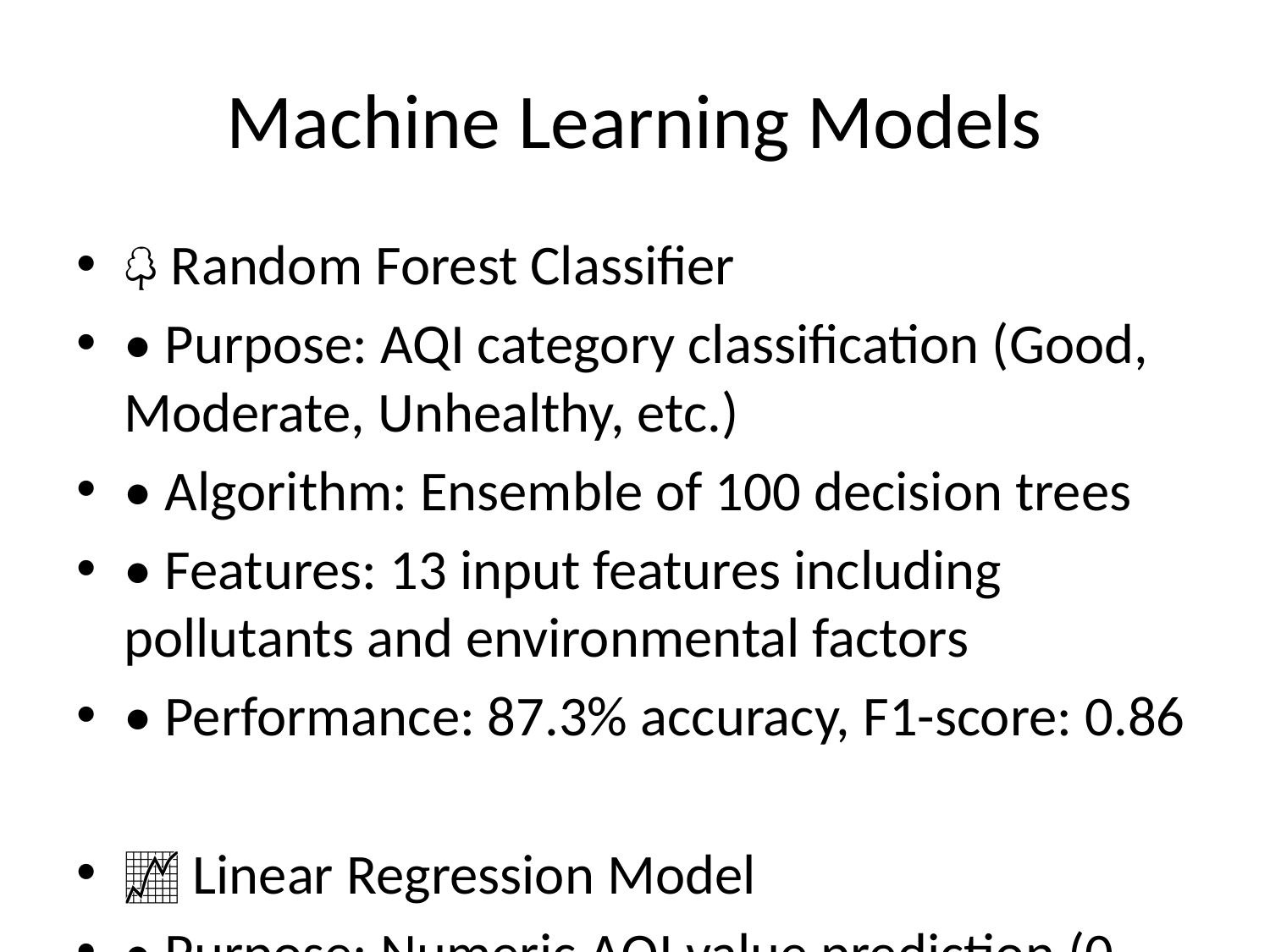

# Machine Learning Models
🌳 Random Forest Classifier
• Purpose: AQI category classification (Good, Moderate, Unhealthy, etc.)
• Algorithm: Ensemble of 100 decision trees
• Features: 13 input features including pollutants and environmental factors
• Performance: 87.3% accuracy, F1-score: 0.86

📈 Linear Regression Model
• Purpose: Numeric AQI value prediction (0-500 scale)
• Algorithm: Ordinary Least Squares regression
• Features: Same 13 features as classification model
• Performance: RMSE: 12.45, MAE: 9.23, R²: 0.82

🔄 Model Training Process
• Train-test split: 80-20 ratio
• Cross-validation for hyperparameter tuning
• Model serialization using Joblib
• Real-time prediction capability